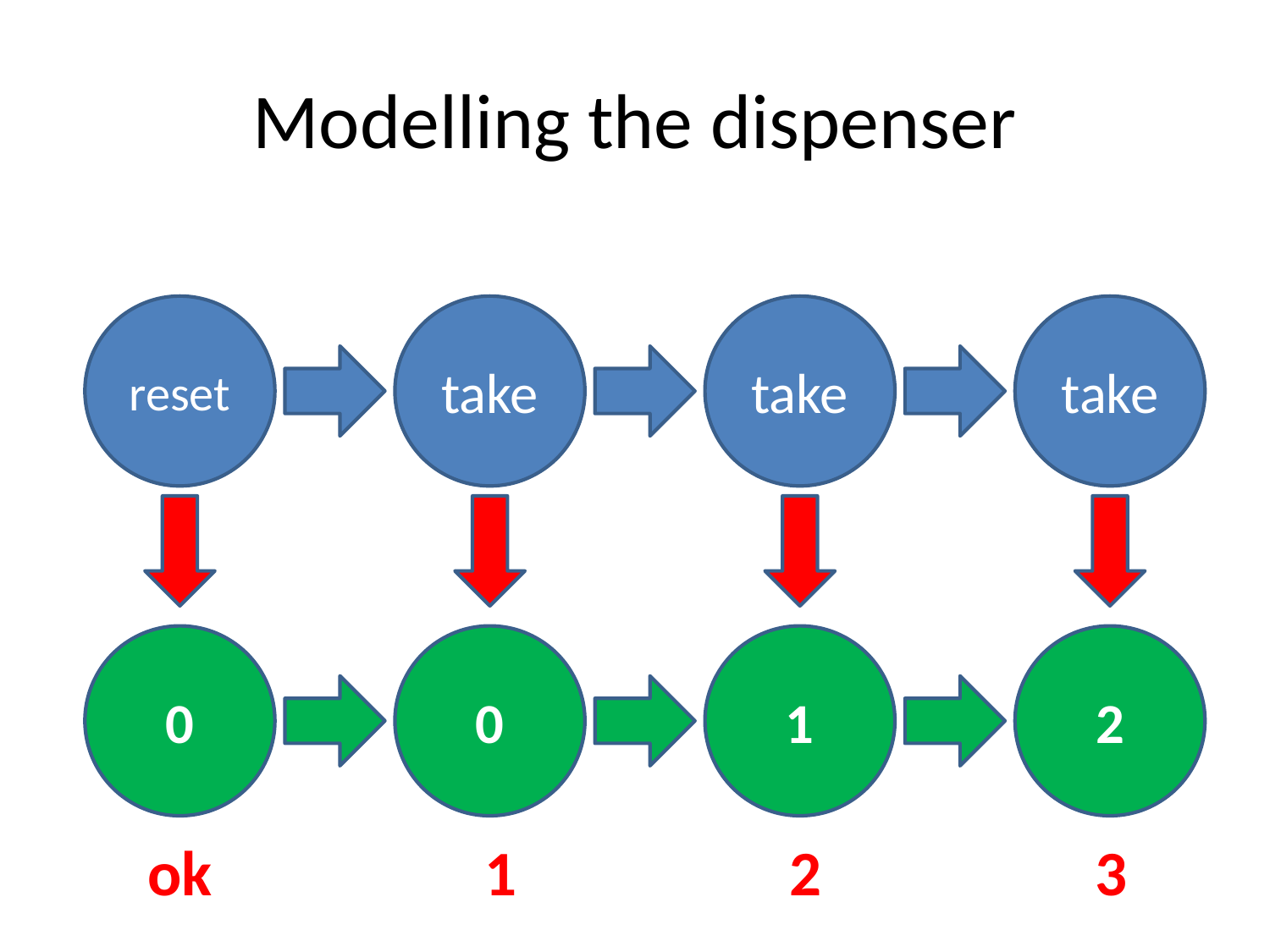

# Modelling the dispenser
reset
take
take
take

0

0

1

2
ok                   1                   2                   3